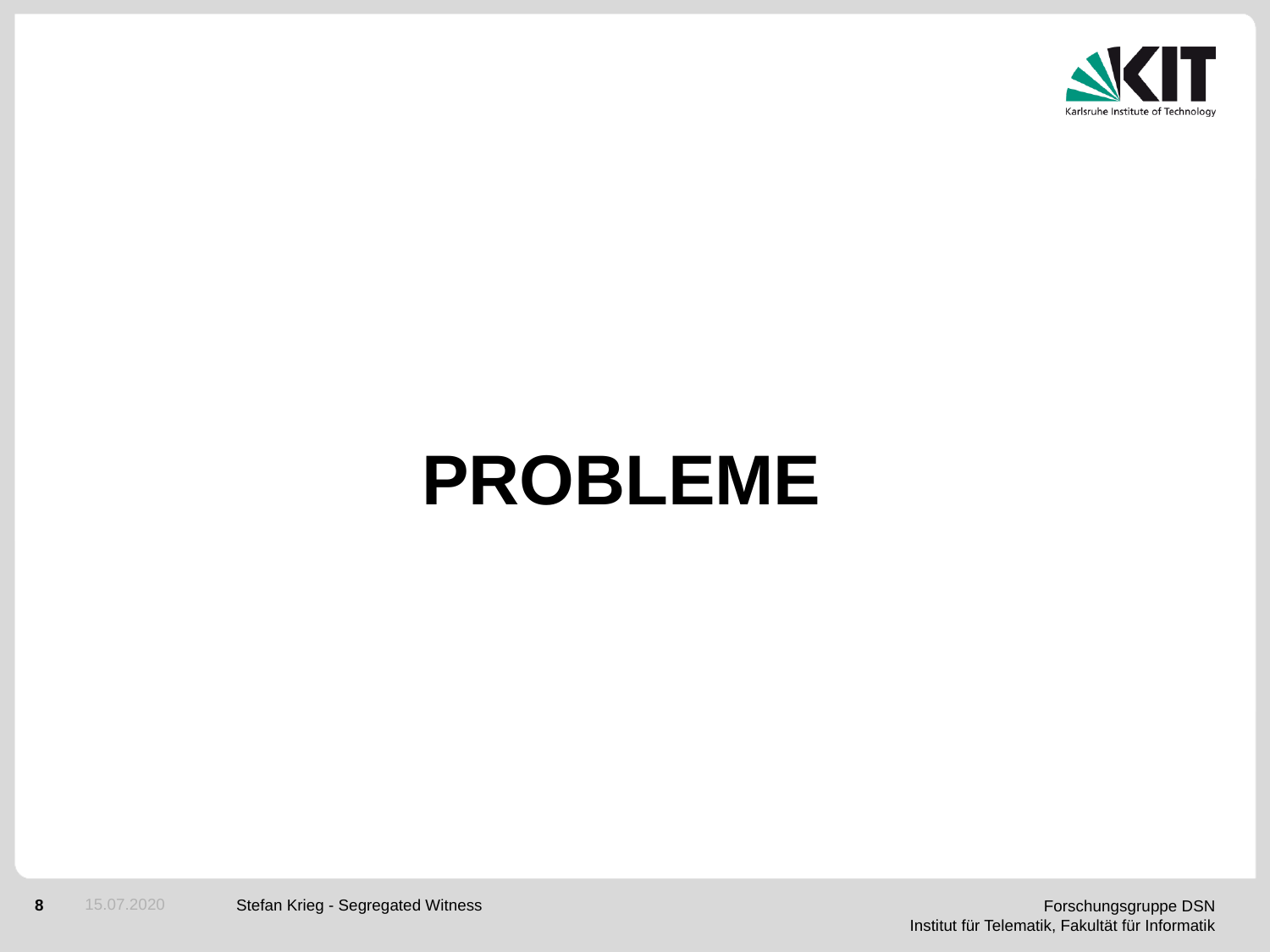

# Probleme
15.07.2020
Stefan Krieg - Segregated Witness